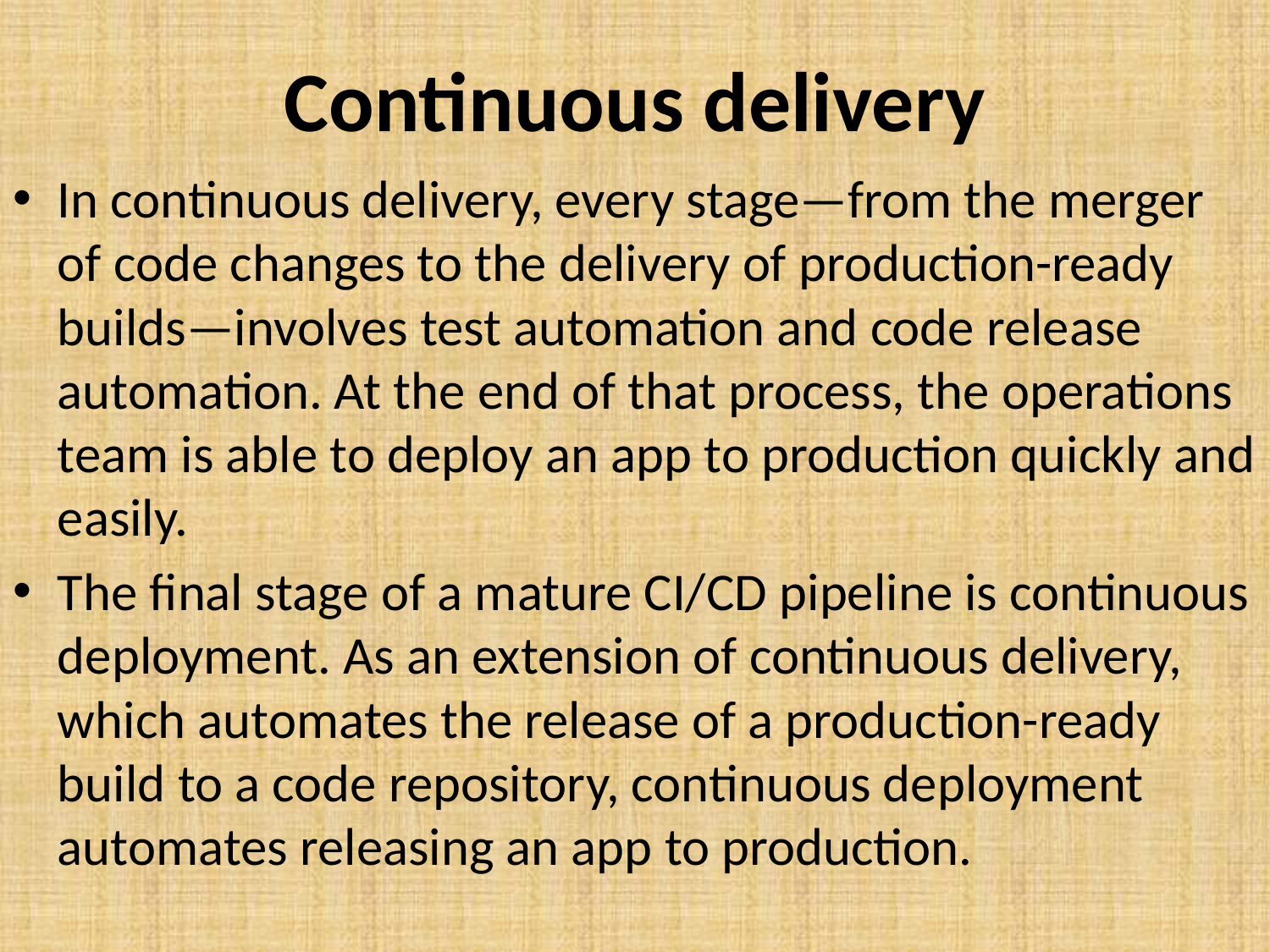

# Continuous delivery
In continuous delivery, every stage—from the merger of code changes to the delivery of production-ready builds—involves test automation and code release automation. At the end of that process, the operations team is able to deploy an app to production quickly and easily.
The final stage of a mature CI/CD pipeline is continuous deployment. As an extension of continuous delivery, which automates the release of a production-ready build to a code repository, continuous deployment automates releasing an app to production.